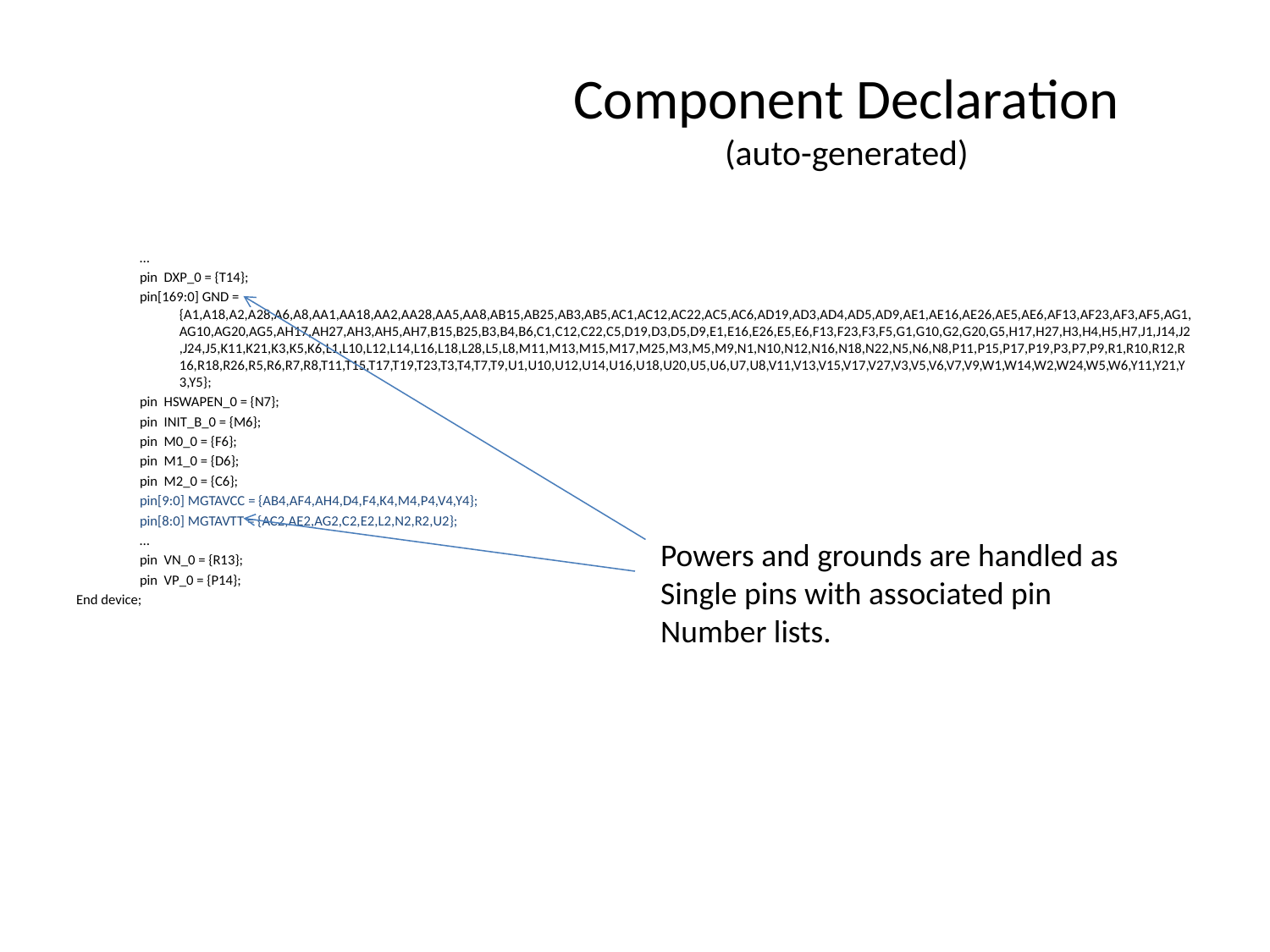

# Component Declaration (auto-generated)

…
pin  DXP_0 = {T14};
pin[169:0] GND = {A1,A18,A2,A28,A6,A8,AA1,AA18,AA2,AA28,AA5,AA8,AB15,AB25,AB3,AB5,AC1,AC12,AC22,AC5,AC6,AD19,AD3,AD4,AD5,AD9,AE1,AE16,AE26,AE5,AE6,AF13,AF23,AF3,AF5,AG1,AG10,AG20,AG5,AH17,AH27,AH3,AH5,AH7,B15,B25,B3,B4,B6,C1,C12,C22,C5,D19,D3,D5,D9,E1,E16,E26,E5,E6,F13,F23,F3,F5,G1,G10,G2,G20,G5,H17,H27,H3,H4,H5,H7,J1,J14,J2,J24,J5,K11,K21,K3,K5,K6,L1,L10,L12,L14,L16,L18,L28,L5,L8,M11,M13,M15,M17,M25,M3,M5,M9,N1,N10,N12,N16,N18,N22,N5,N6,N8,P11,P15,P17,P19,P3,P7,P9,R1,R10,R12,R16,R18,R26,R5,R6,R7,R8,T11,T15,T17,T19,T23,T3,T4,T7,T9,U1,U10,U12,U14,U16,U18,U20,U5,U6,U7,U8,V11,V13,V15,V17,V27,V3,V5,V6,V7,V9,W1,W14,W2,W24,W5,W6,Y11,Y21,Y3,Y5};
pin  HSWAPEN_0 = {N7};
pin  INIT_B_0 = {M6};
pin  M0_0 = {F6};
pin  M1_0 = {D6};
pin  M2_0 = {C6};
pin[9:0] MGTAVCC = {AB4,AF4,AH4,D4,F4,K4,M4,P4,V4,Y4};
pin[8:0] MGTAVTT = {AC2,AE2,AG2,C2,E2,L2,N2,R2,U2};
…
pin  VN_0 = {R13};
pin  VP_0 = {P14};
End device;
Powers and grounds are handled as
Single pins with associated pin
Number lists.